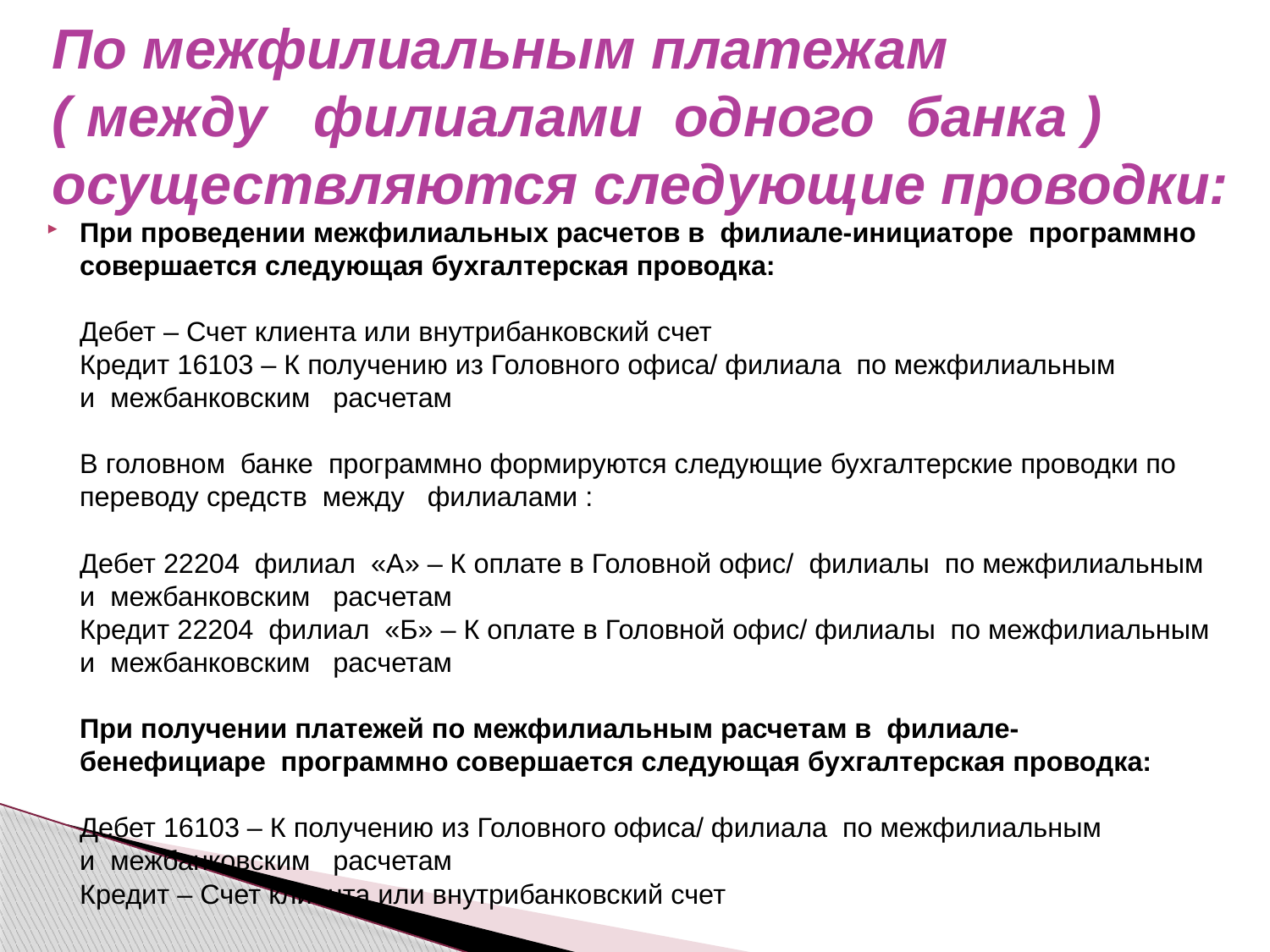

# По межфилиальным платежам ( между   филиалами  одного  банка ) осуществляются следующие проводки:
При проведении межфилиальных расчетов в  филиале-инициаторе  программно совершается следующая бухгалтерская проводка:
Дебет – Счет клиента или внутрибанковский счет
Кредит 16103 – К получению из Головного офиса/ филиала  по межфилиальным и  межбанковским   расчетам 
В головном  банке  программно формируются следующие бухгалтерские проводки по переводу средств  между   филиалами : 
Дебет 22204  филиал  «А» – К оплате в Головной офис/  филиалы  по межфилиальным и  межбанковским   расчетам 
Кредит 22204  филиал  «Б» – К оплате в Головной офис/ филиалы  по межфилиальным и  межбанковским   расчетам 
При получении платежей по межфилиальным расчетам в  филиале-бенефициаре  программно совершается следующая бухгалтерская проводка:
Дебет 16103 – К получению из Головного офиса/ филиала  по межфилиальным и  межбанковским   расчетам 
Кредит – Счет клиента или внутрибанковский счет